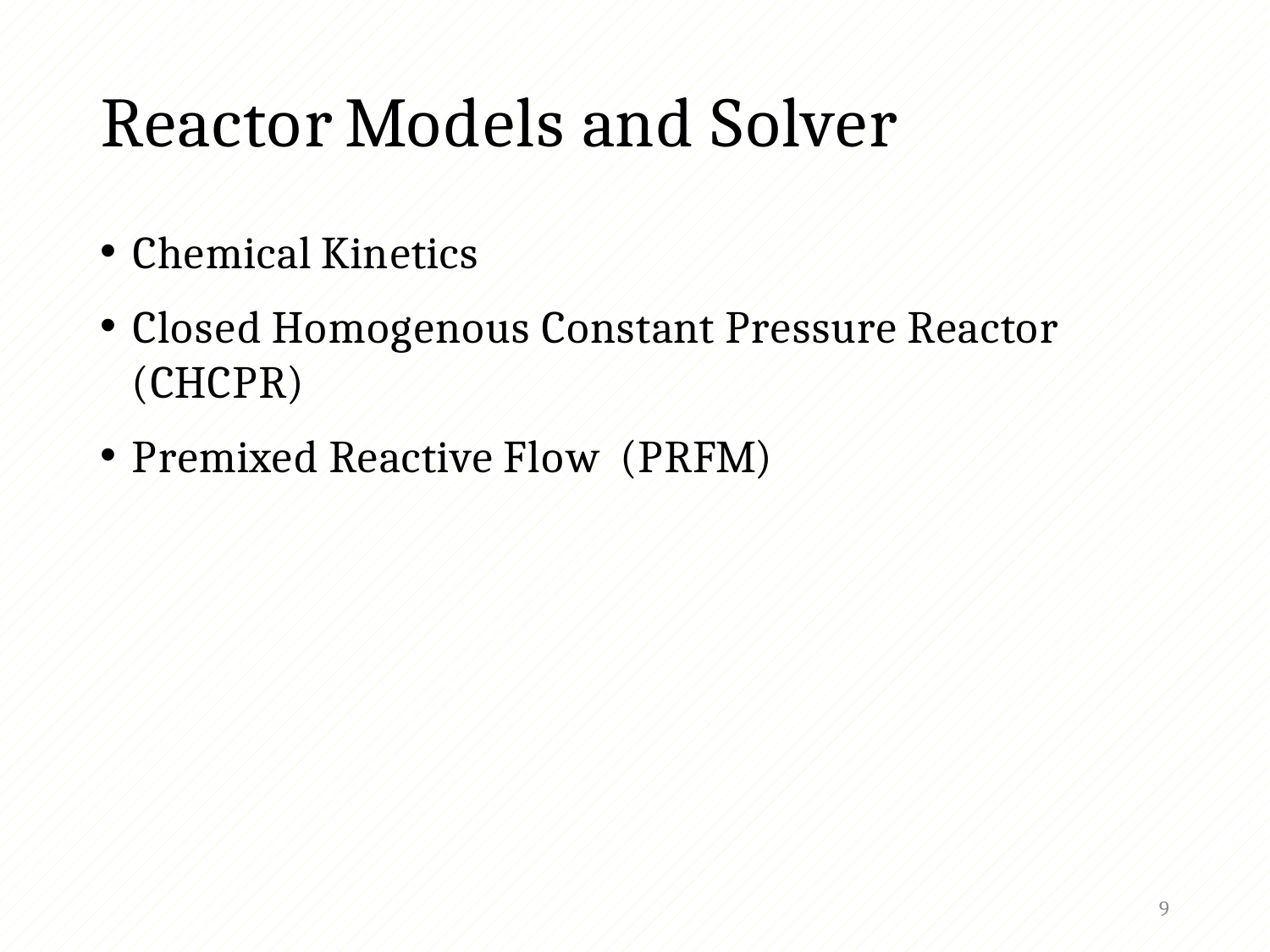

# Reactor Models and Solver
Chemical Kinetics
Closed Homogenous Constant Pressure Reactor  (CHCPR)
Premixed Reactive Flow  (PRFM)

9